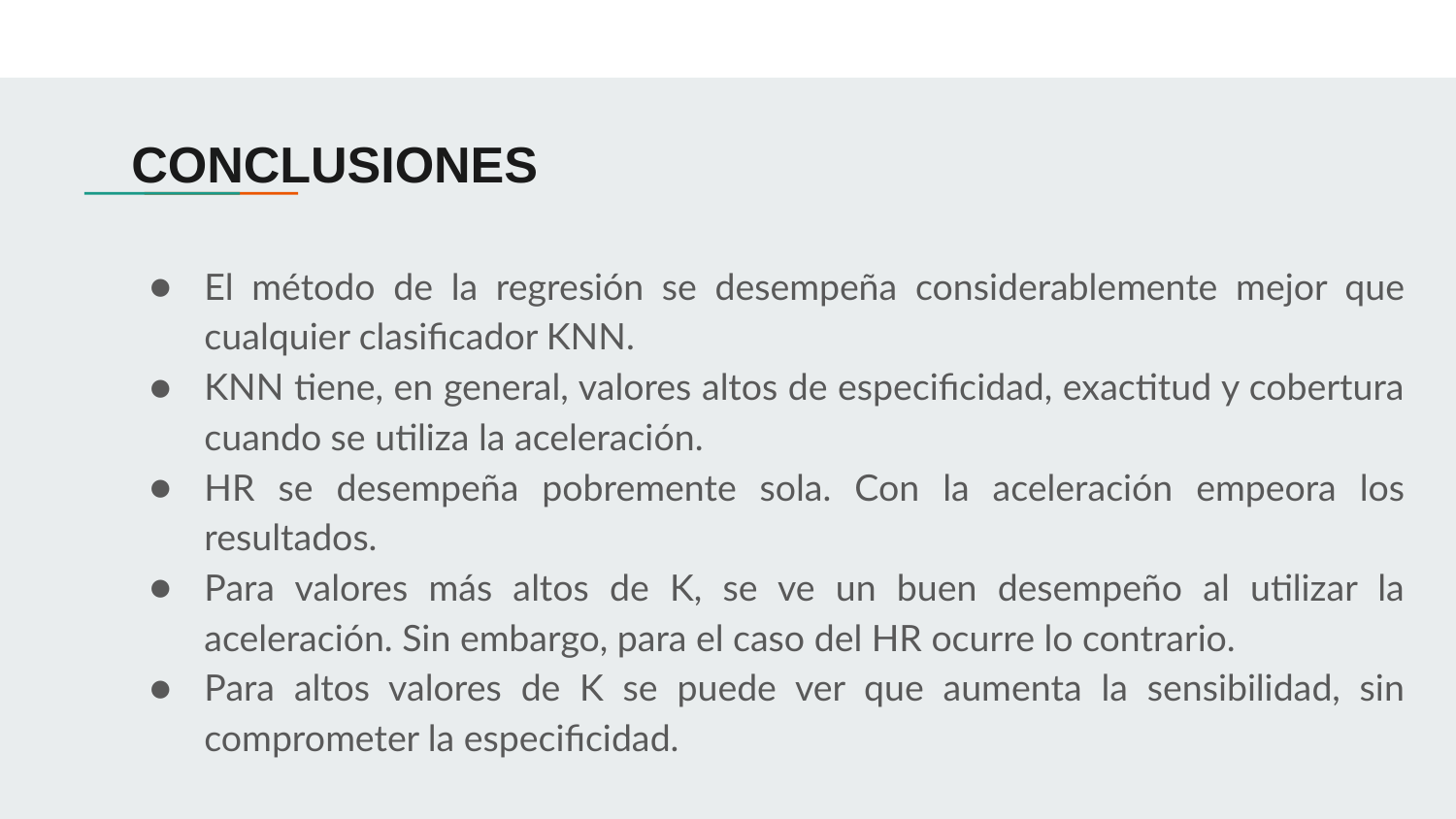

# CONCLUSIONES
El método de la regresión se desempeña considerablemente mejor que cualquier clasificador KNN.
KNN tiene, en general, valores altos de especificidad, exactitud y cobertura cuando se utiliza la aceleración.
HR se desempeña pobremente sola. Con la aceleración empeora los resultados.
Para valores más altos de K, se ve un buen desempeño al utilizar la aceleración. Sin embargo, para el caso del HR ocurre lo contrario.
Para altos valores de K se puede ver que aumenta la sensibilidad, sin comprometer la especificidad.